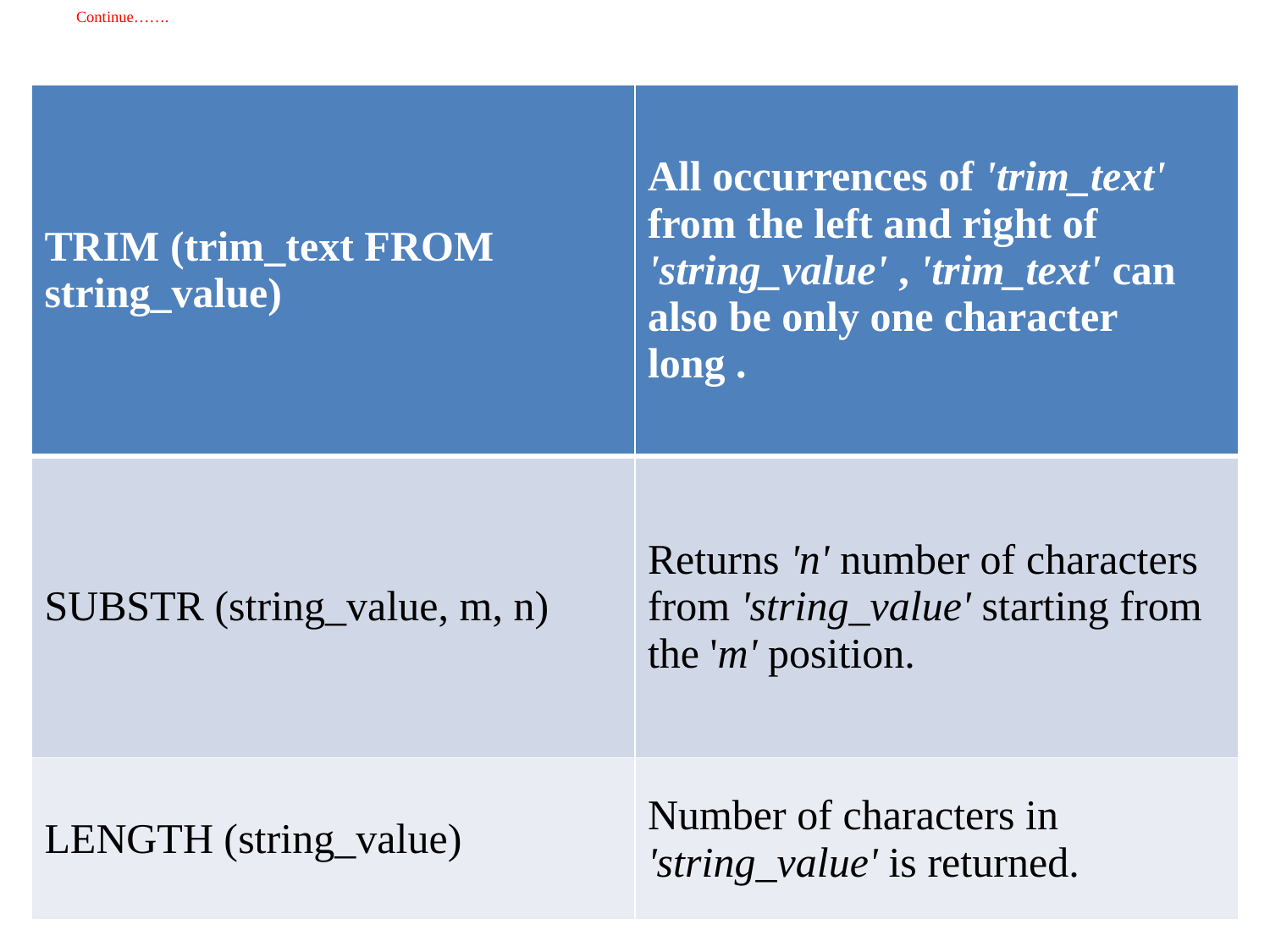

# Continue…….
| TRIM (trim\_text FROM string\_value) | All occurrences of 'trim\_text' from the left and right of 'string\_value' , 'trim\_text' can also be only one character long . |
| --- | --- |
| SUBSTR (string\_value, m, n) | Returns 'n' number of characters from 'string\_value' starting from the 'm' position. |
| LENGTH (string\_value) | Number of characters in 'string\_value' is returned. |
85